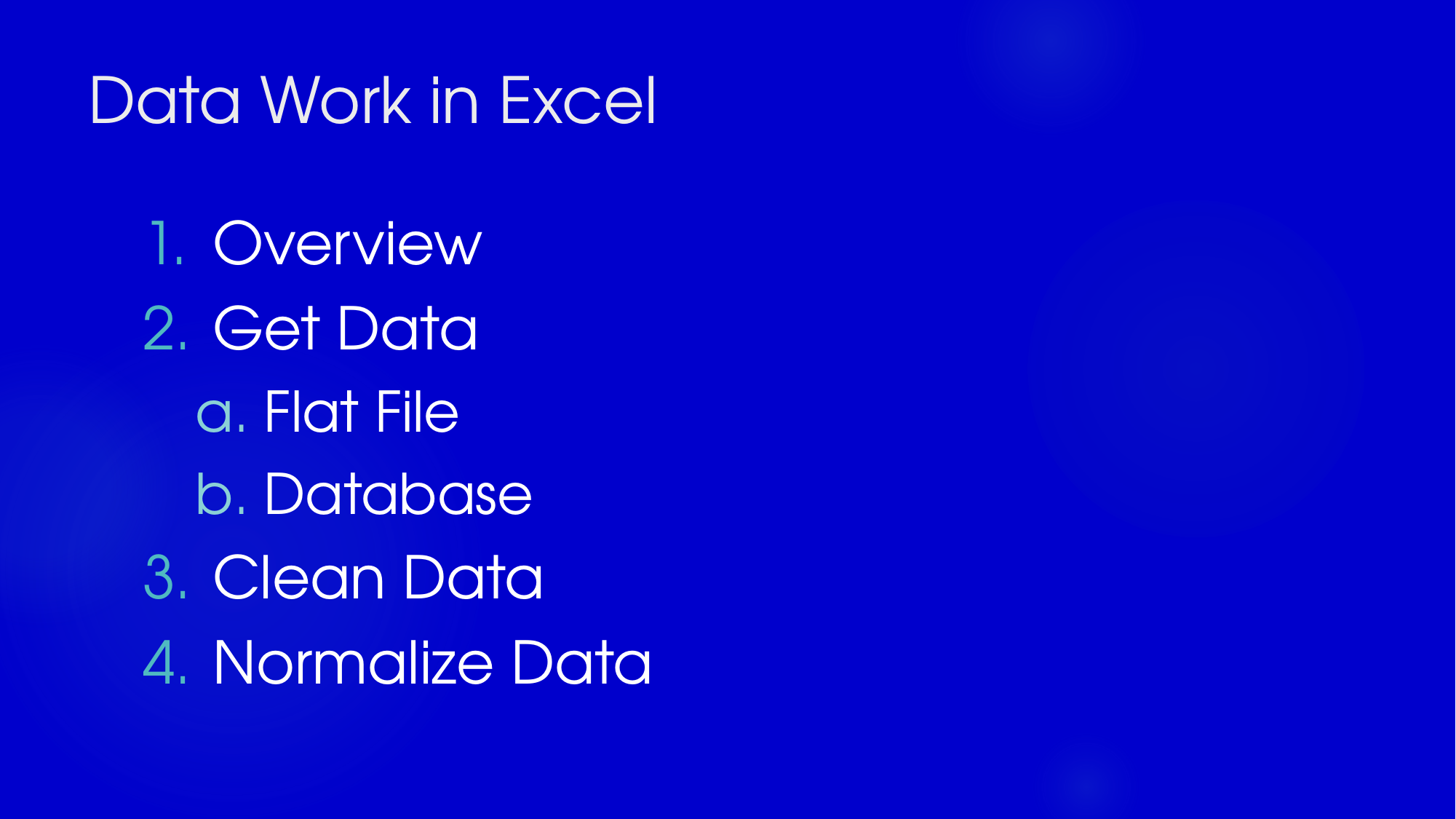

# Data Work in Excel
 Overview
 Get Data
 Flat File
 Database
 Clean Data
 Normalize Data